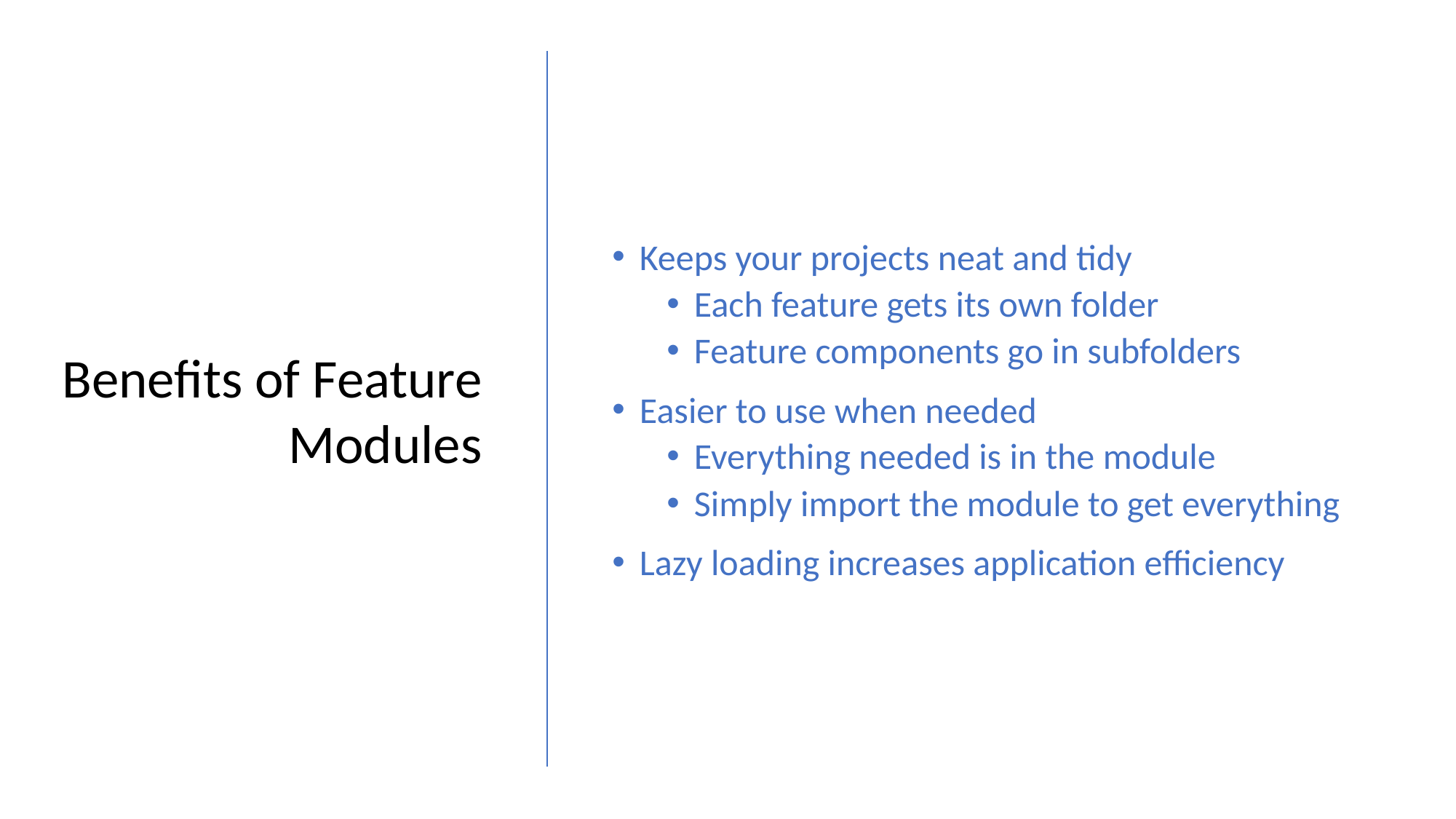

Keeps your projects neat and tidy
Each feature gets its own folder
Feature components go in subfolders
Easier to use when needed
Everything needed is in the module
Simply import the module to get everything
Lazy loading increases application efficiency
Benefits of Feature Modules